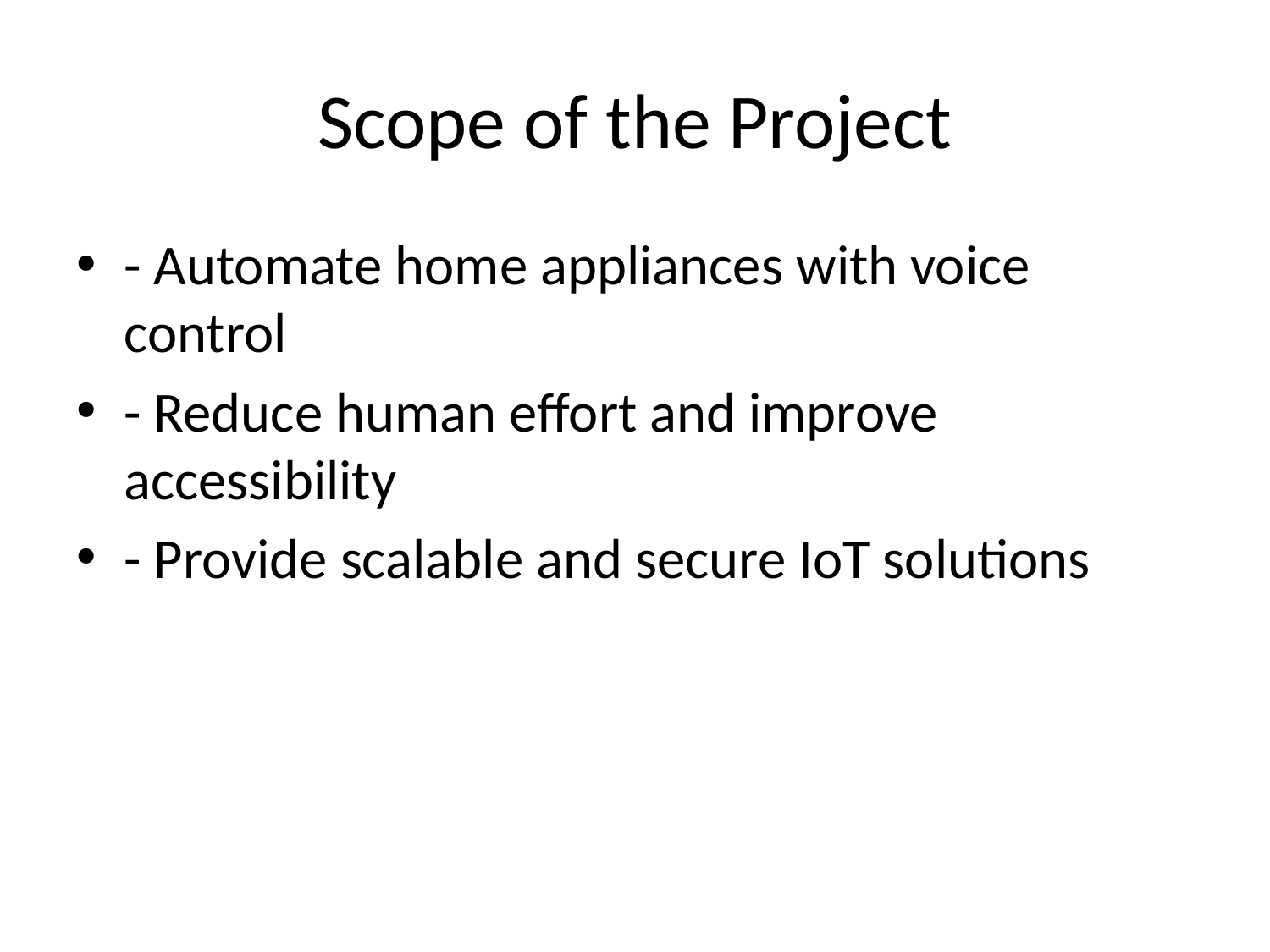

# Scope of the Project
- Automate home appliances with voice control
- Reduce human effort and improve accessibility
- Provide scalable and secure IoT solutions